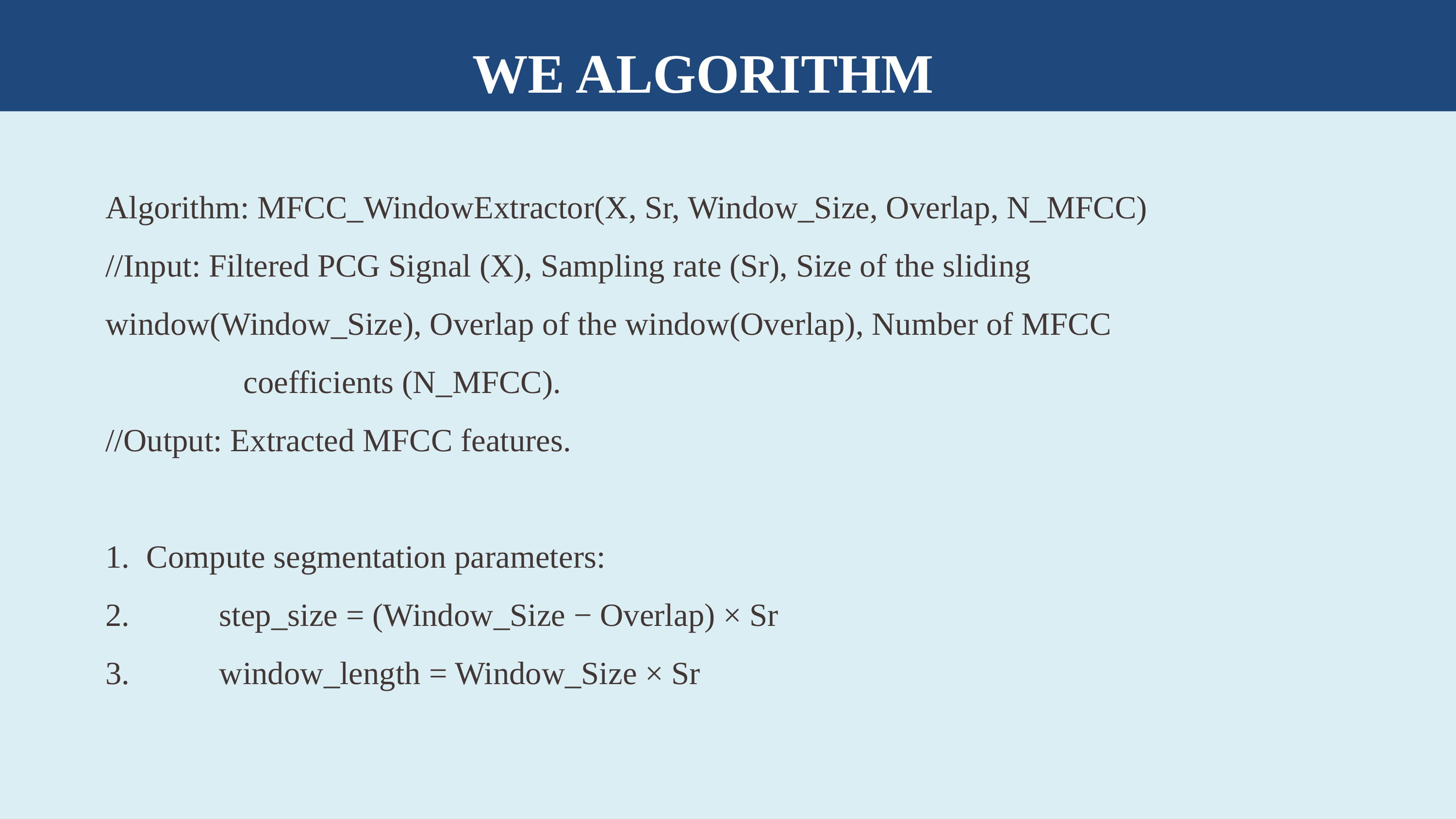

WE ALGORITHM
Algorithm: MFCC_WindowExtractor(X, Sr, Window_Size, Overlap, N_MFCC)
//Input: Filtered PCG Signal (X), Sampling rate (Sr), Size of the sliding 			      		       window(Window_Size), Overlap of the window(Overlap), Number of MFCC
	        coefficients (N_MFCC).
//Output: Extracted MFCC features.

Compute segmentation parameters:
	step_size = (Window_Size − Overlap) × Sr
	window_length = Window_Size × Sr